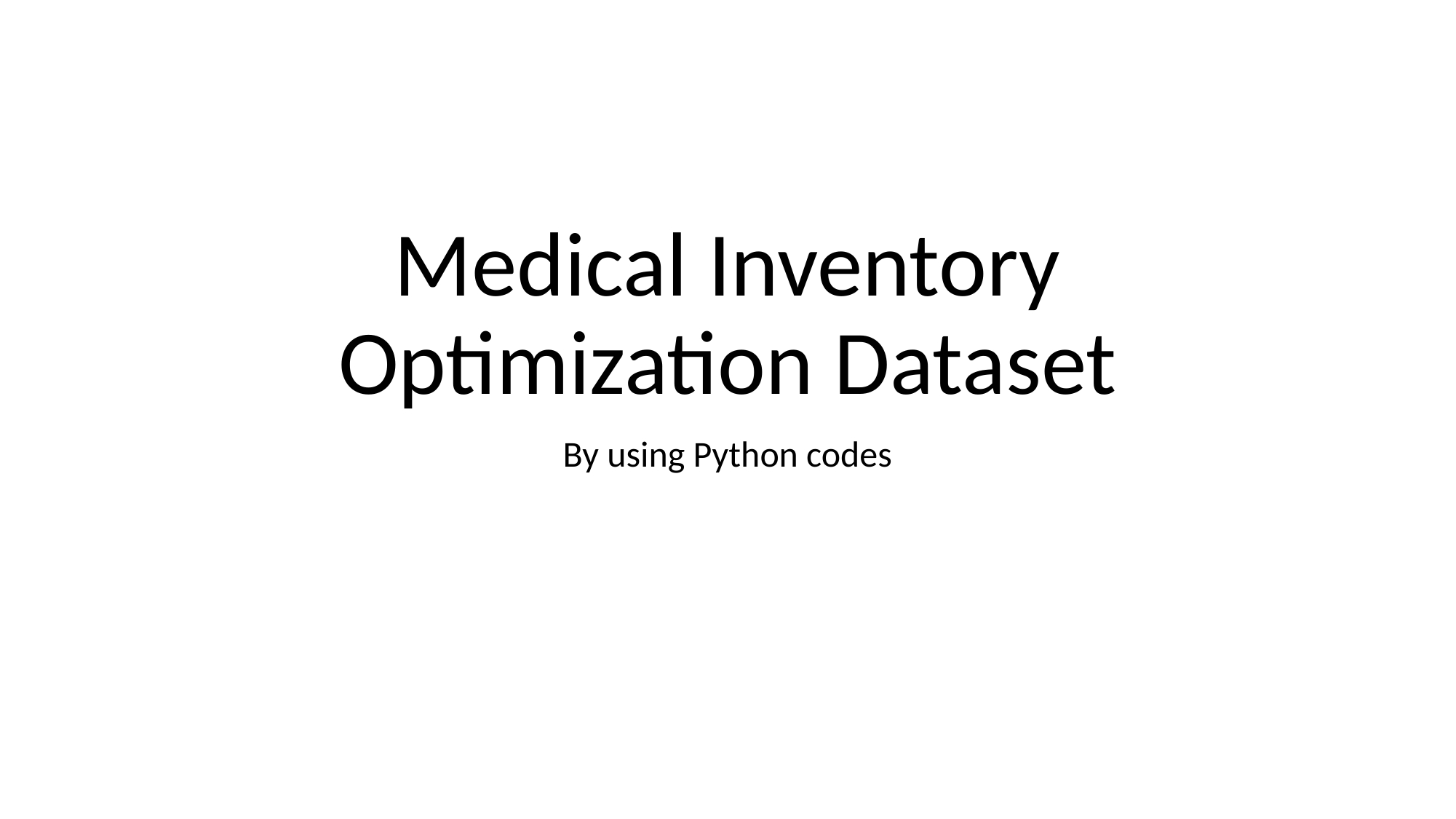

# Medical Inventory Optimization Dataset
By using Python codes